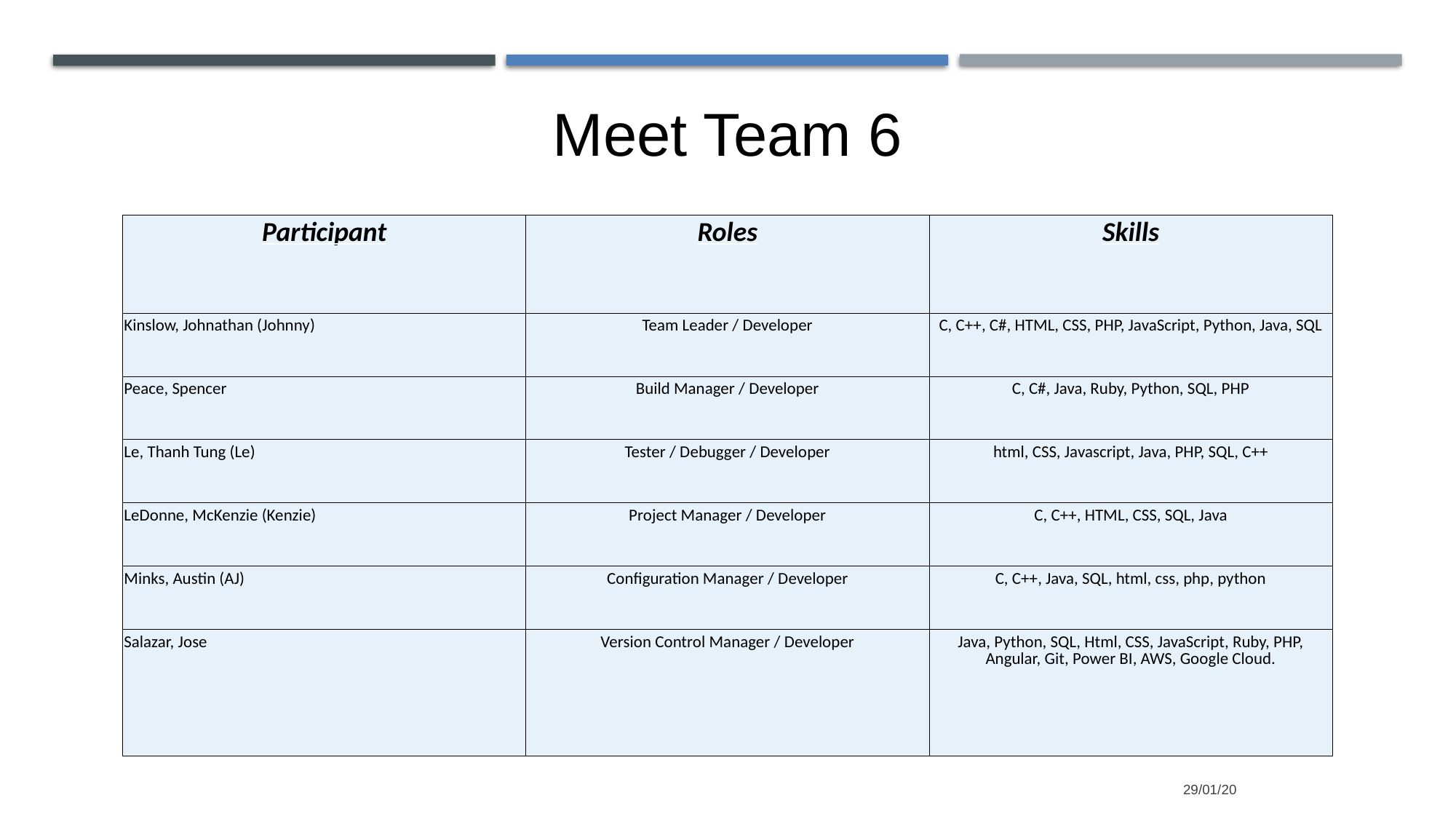

Meet Team 6
| Participant | Roles | Skills |
| --- | --- | --- |
| Kinslow, Johnathan (Johnny) | Team Leader / Developer | C, C++, C#, HTML, CSS, PHP, JavaScript, Python, Java, SQL |
| Peace, Spencer | Build Manager / Developer | C, C#, Java, Ruby, Python, SQL, PHP |
| Le, Thanh Tung (Le) | Tester / Debugger / Developer | html, CSS, Javascript, Java, PHP, SQL, C++ |
| LeDonne, McKenzie (Kenzie) | Project Manager / Developer | C, C++, HTML, CSS, SQL, Java |
| Minks, Austin (AJ) | Configuration Manager / Developer | C, C++, Java, SQL, html, css, php, python |
| Salazar, Jose | Version Control Manager / Developer | Java, Python, SQL, Html, CSS, JavaScript, Ruby, PHP, Angular, Git, Power BI, AWS, Google Cloud. |
29/01/20